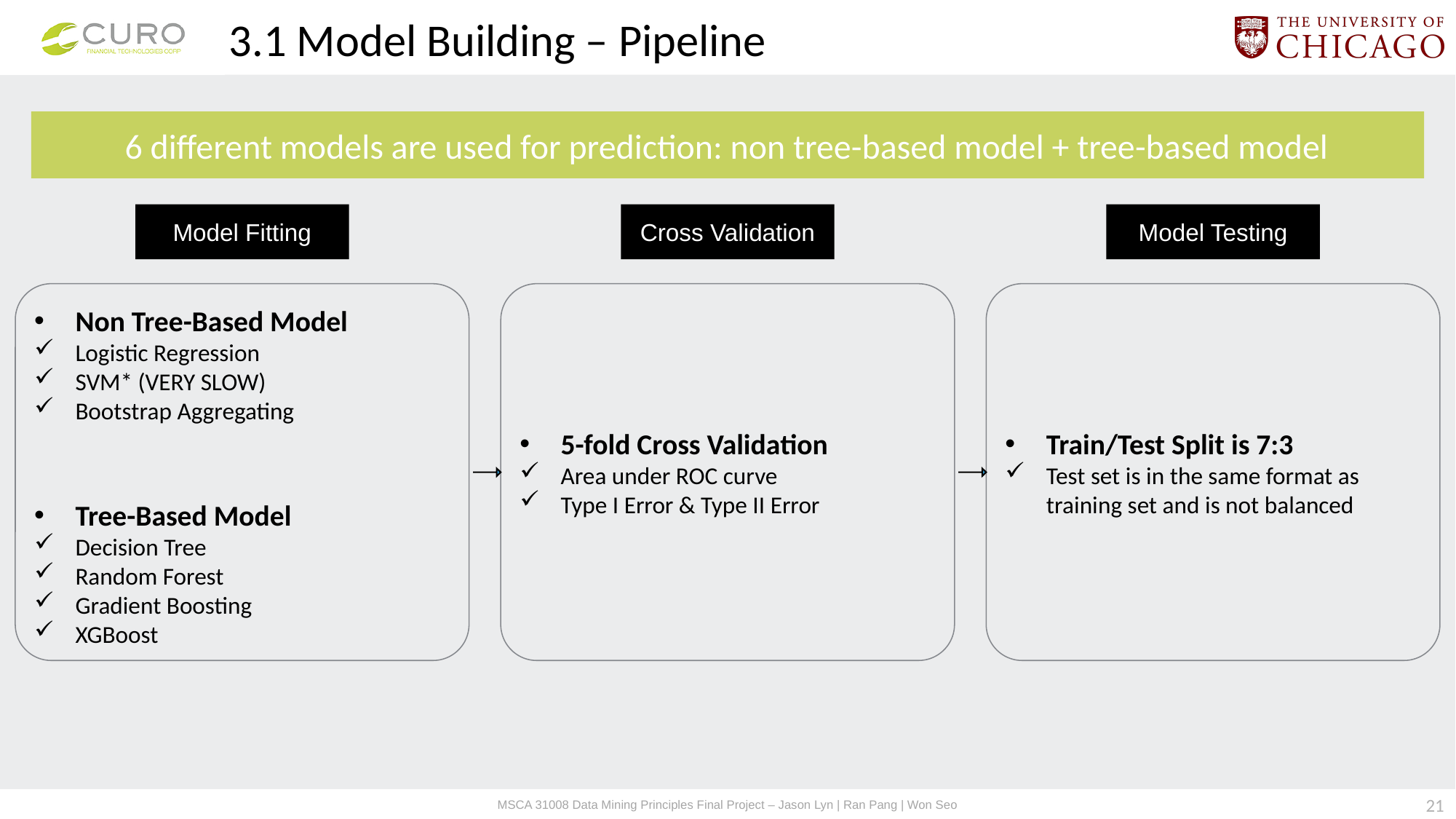

3.1 Model Building – Pipeline
6 different models are used for prediction: non tree-based model + tree-based model
Model Fitting
Model Testing
Cross Validation
Train/Test Split is 7:3
Test set is in the same format as training set and is not balanced
Non Tree-Based Model
Logistic Regression
SVM* (VERY SLOW)
Bootstrap Aggregating

Tree-Based Model
Decision Tree
Random Forest
Gradient Boosting
XGBoost

5-fold Cross Validation
Area under ROC curve
Type I Error & Type II Error

21